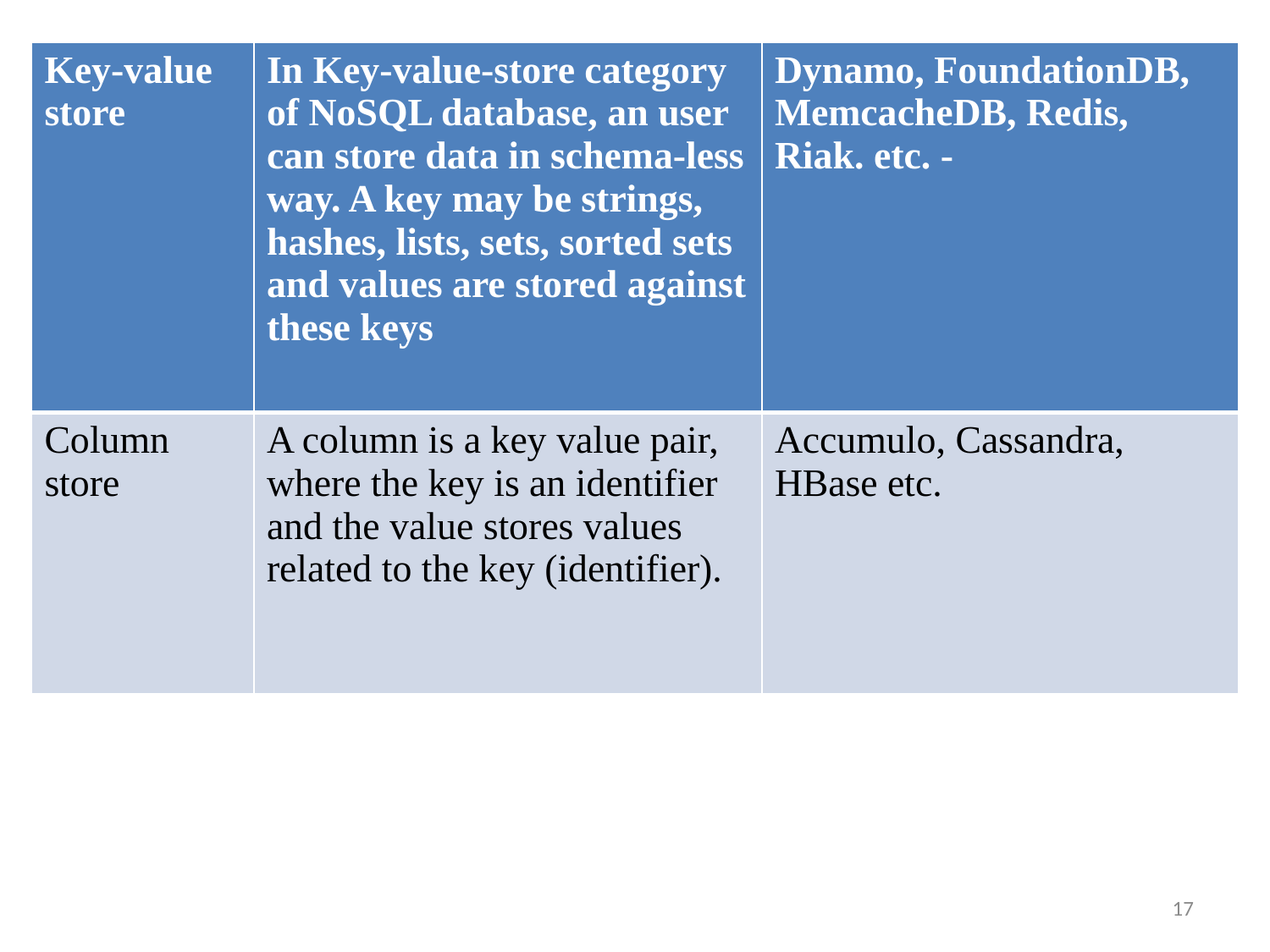

| Key-value store | In Key-value-store category of NoSQL database, an user can store data in schema-less way. A key may be strings, hashes, lists, sets, sorted sets and values are stored against these keys | Dynamo, FoundationDB, MemcacheDB, Redis, Riak. etc. - |
| --- | --- | --- |
| Column store | A column is a key value pair, where the key is an identifier and the value stores values related to the key (identifier). | Accumulo, Cassandra, HBase etc. |
17